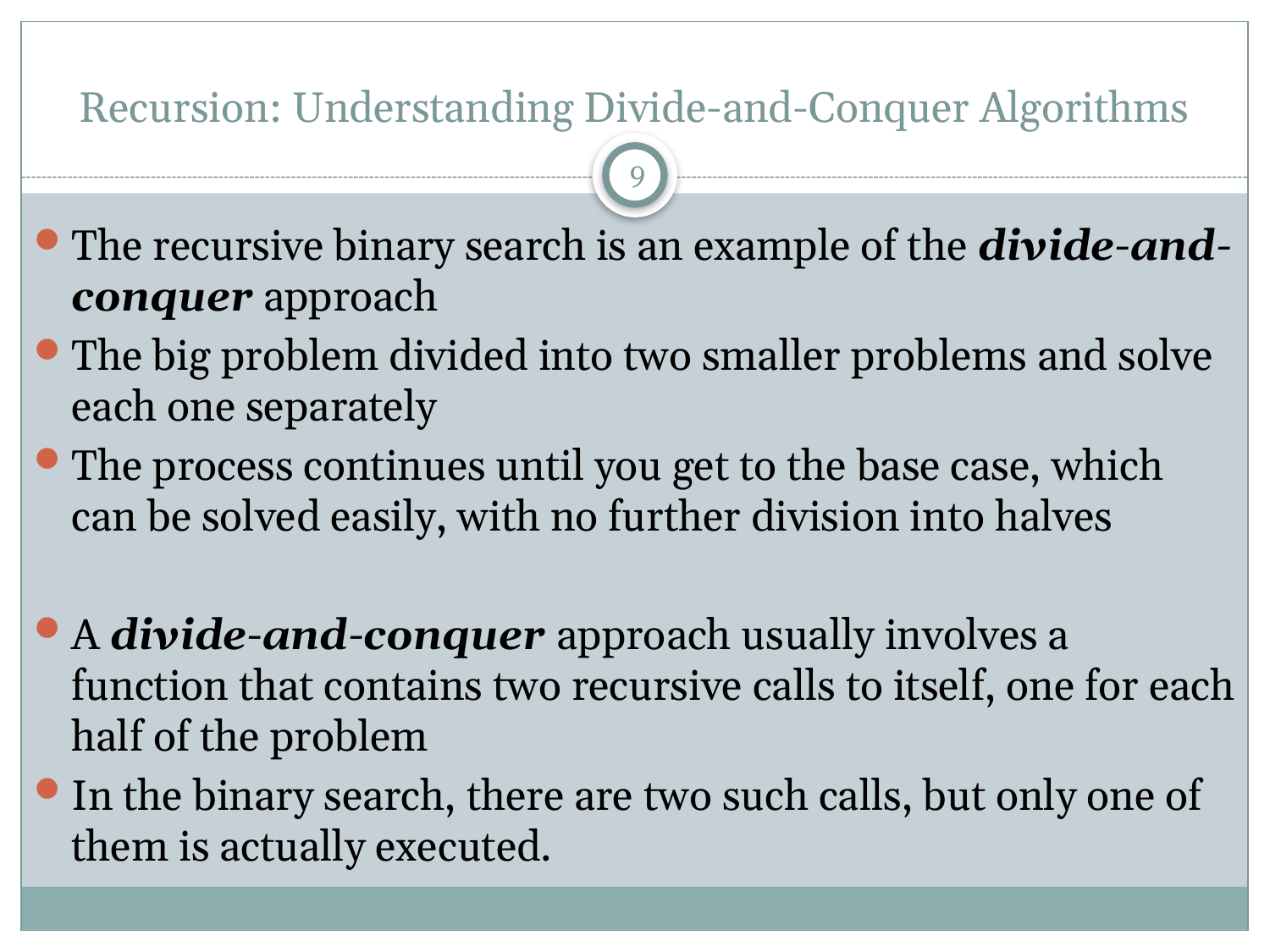

# Recursion: Understanding Divide-and-Conquer Algorithms
9
The recursive binary search is an example of the divide-and-conquer approach
The big problem divided into two smaller problems and solve each one separately
The process continues until you get to the base case, which can be solved easily, with no further division into halves

A divide-and-conquer approach usually involves a function that contains two recursive calls to itself, one for each half of the problem
In the binary search, there are two such calls, but only one of them is actually executed.